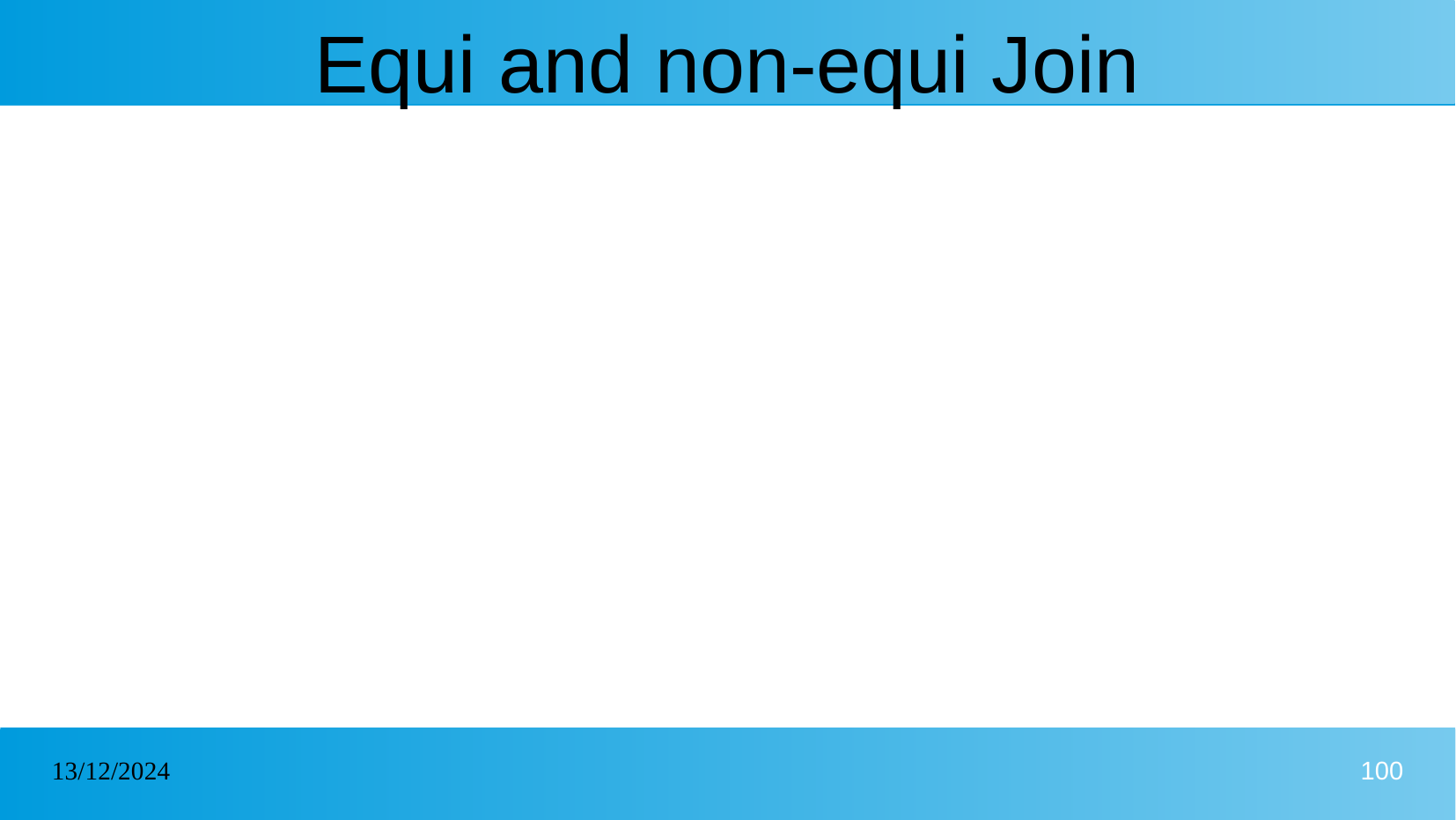

# Equi and non-equi Join

13/12/2024
100